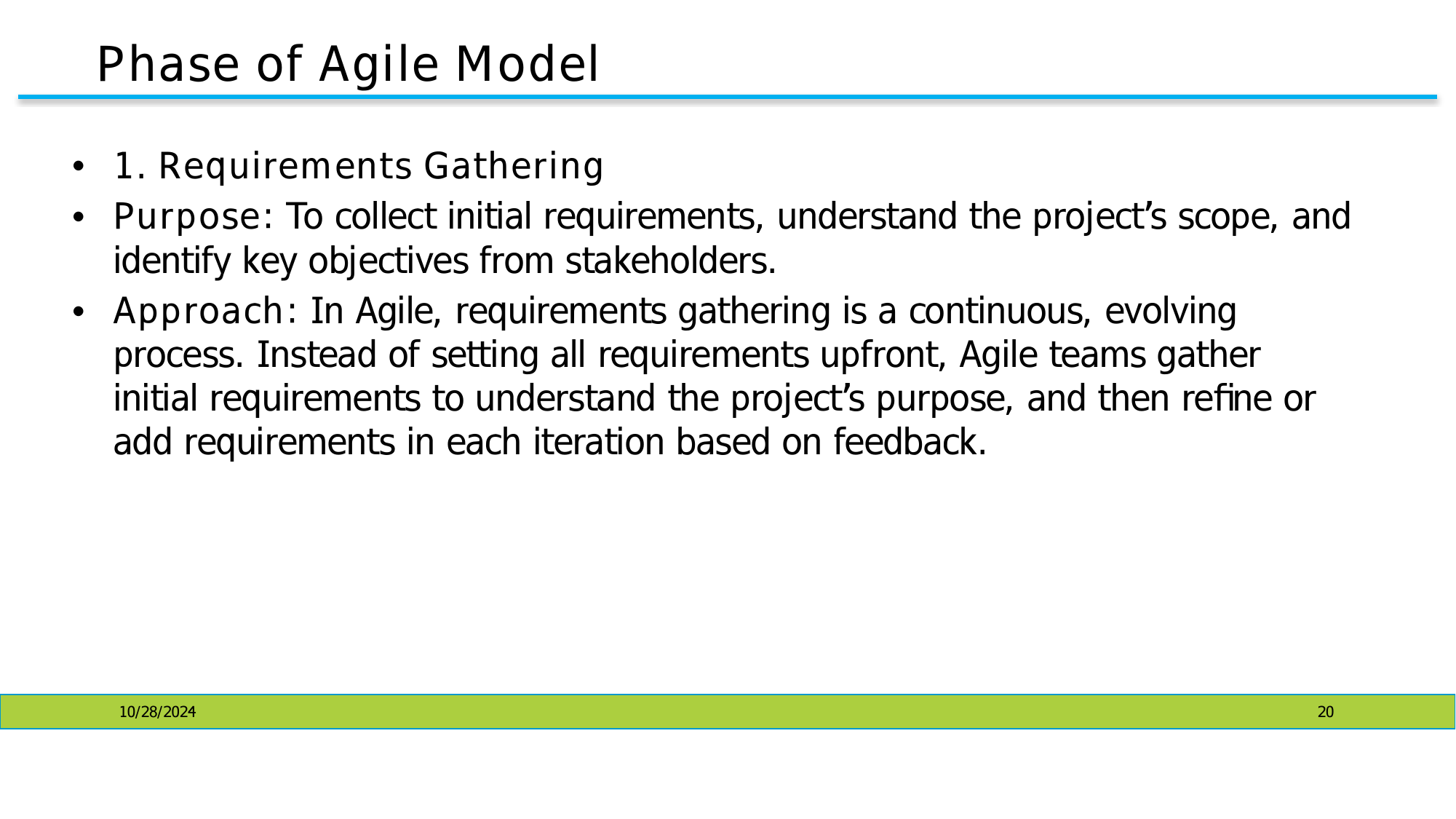

# Phase of Agile Model
1. Requirements Gathering
Purpose: To collect initial requirements, understand the project’s scope, and identify key objectives from stakeholders.
Approach: In Agile, requirements gathering is a continuous, evolving process. Instead of setting all requirements upfront, Agile teams gather initial requirements to understand the project’s purpose, and then refine or add requirements in each iteration based on feedback.

10/28/2024
20